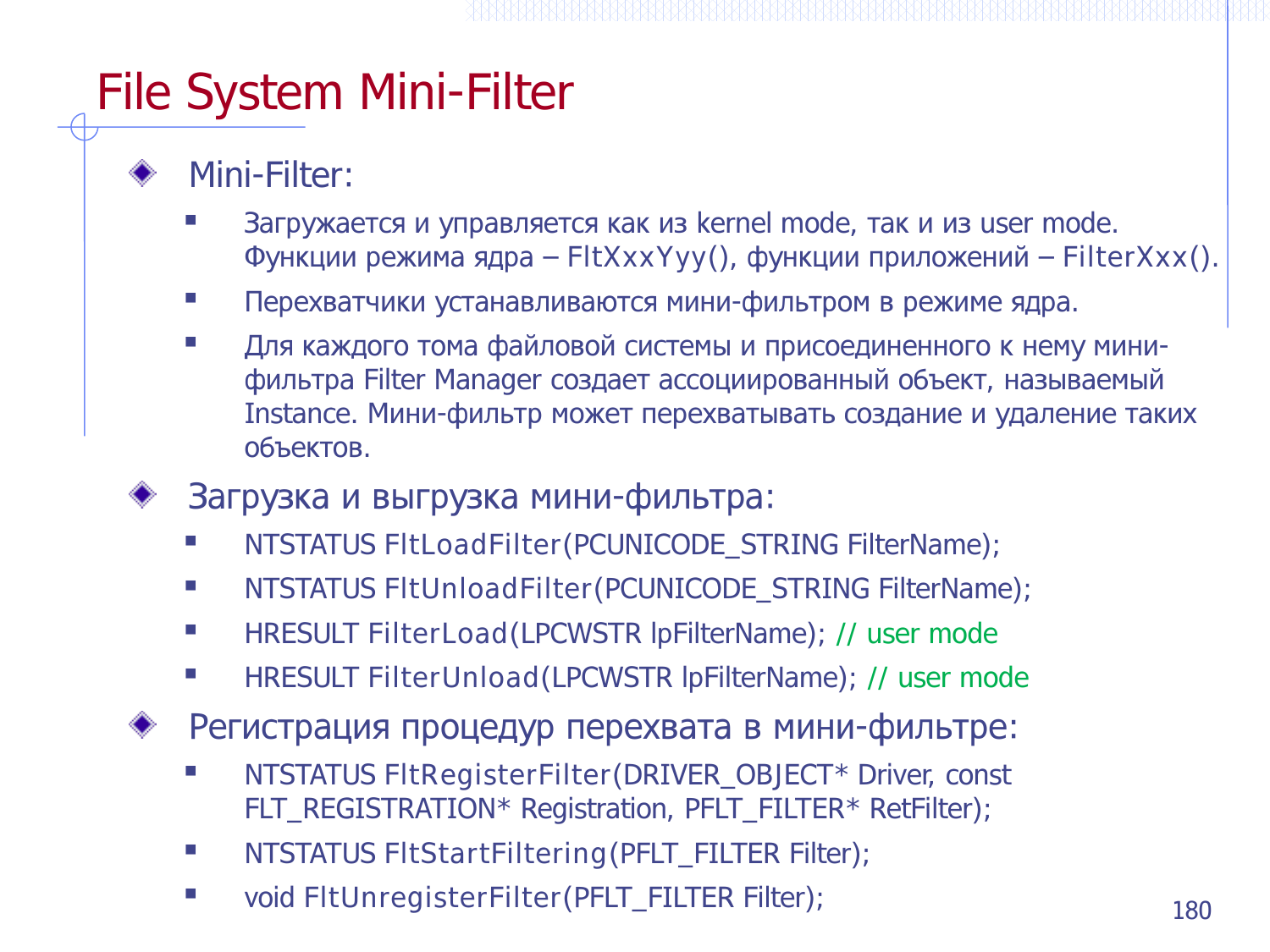

# File System Mini-Filter
Mini-Filter:
Загружается и управляется как из kernel mode, так и из user mode. Функции режима ядра – FltXxxYyy(), функции приложений – FilterXxx().
Перехватчики устанавливаются мини-фильтром в режиме ядра.
Для каждого тома файловой системы и присоединенного к нему мини-фильтра Filter Manager создает ассоциированный объект, называемый Instance. Мини-фильтр может перехватывать создание и удаление таких объектов.
Загрузка и выгрузка мини-фильтра:
NTSTATUS FltLoadFilter(PCUNICODE_STRING FilterName);
NTSTATUS FltUnloadFilter(PCUNICODE_STRING FilterName);
HRESULT FilterLoad(LPCWSTR lpFilterName); // user mode
HRESULT FilterUnload(LPCWSTR lpFilterName); // user mode
Регистрация процедур перехвата в мини-фильтре:
NTSTATUS FltRegisterFilter(DRIVER_OBJECT* Driver, const FLT_REGISTRATION* Registration, PFLT_FILTER* RetFilter);
NTSTATUS FltStartFiltering(PFLT_FILTER Filter);
void FltUnregisterFilter(PFLT_FILTER Filter);
180